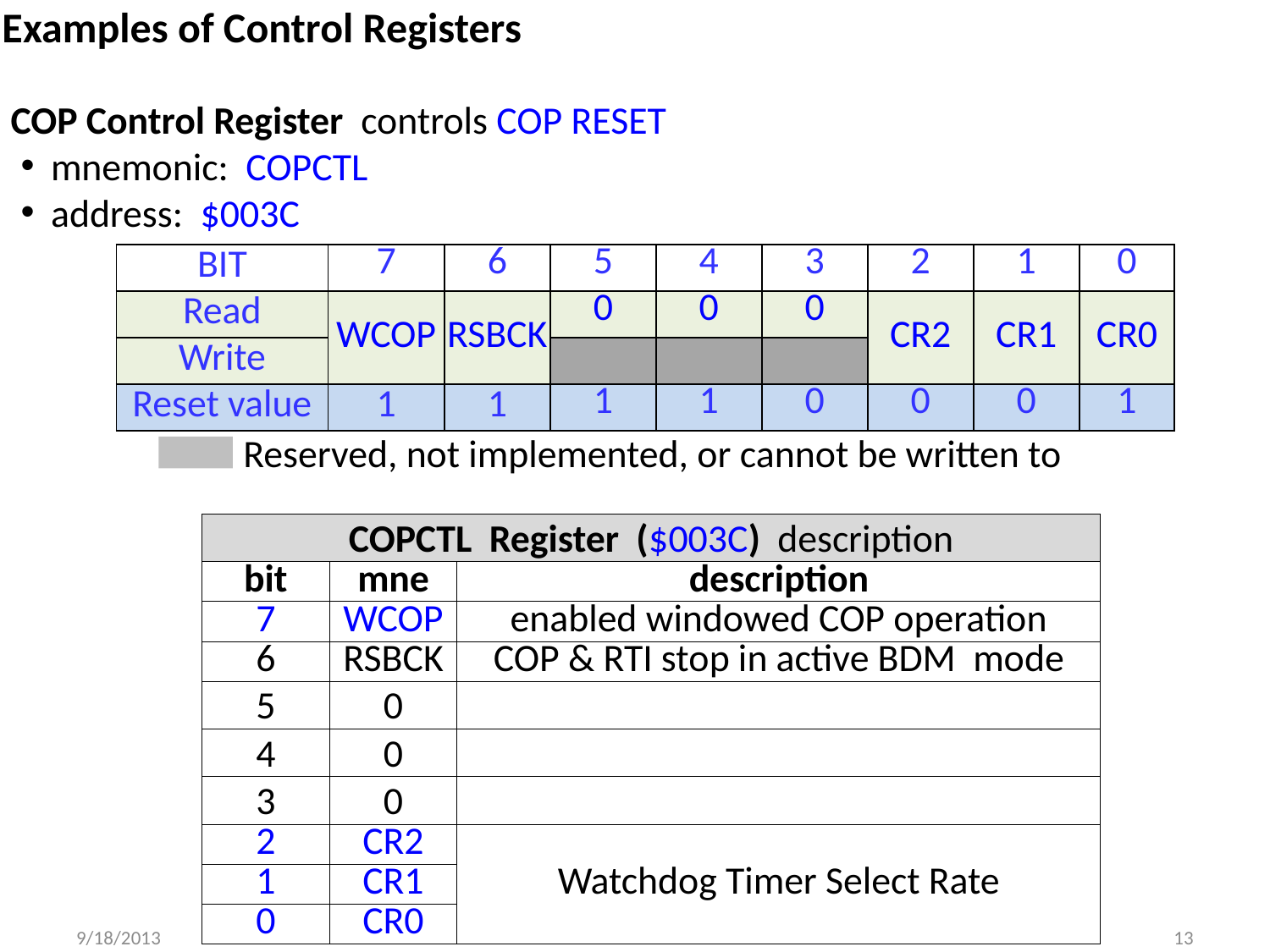

Examples of Control Registers
COP Control Register  controls COP RESET
mnemonic:  COPCTL
address:  $003C
| BIT | 7 | 6 | 5 | 4 | 3 | 2 | 1 | 0 |
| --- | --- | --- | --- | --- | --- | --- | --- | --- |
| Read | WCOP | RSBCK | 0 | 0 | 0 | CR2 | CR1 | CR0 |
| Write |  |  |  |  |  |  |  |  |
| Reset value | 1 | 1 | 1 | 1 | 0 | 0 | 0 | 1 |
Reserved, not implemented, or cannot be written to

| COPCTL Register ($003C) description |  |  |
| --- | --- | --- |
| bit | mne | description |
| 7 | WCOP | enabled windowed COP operation |
| 6 | RSBCK | COP & RTI stop in active BDM mode |
| 5 | 0 |  |
| 4 | 0 |  |
| 3 | 0 |  |
| 2 | CR2 | Watchdog Timer Select Rate |
| 1 | CR1 |  |
| 0 | CR0 |  |
9/18/2013
13